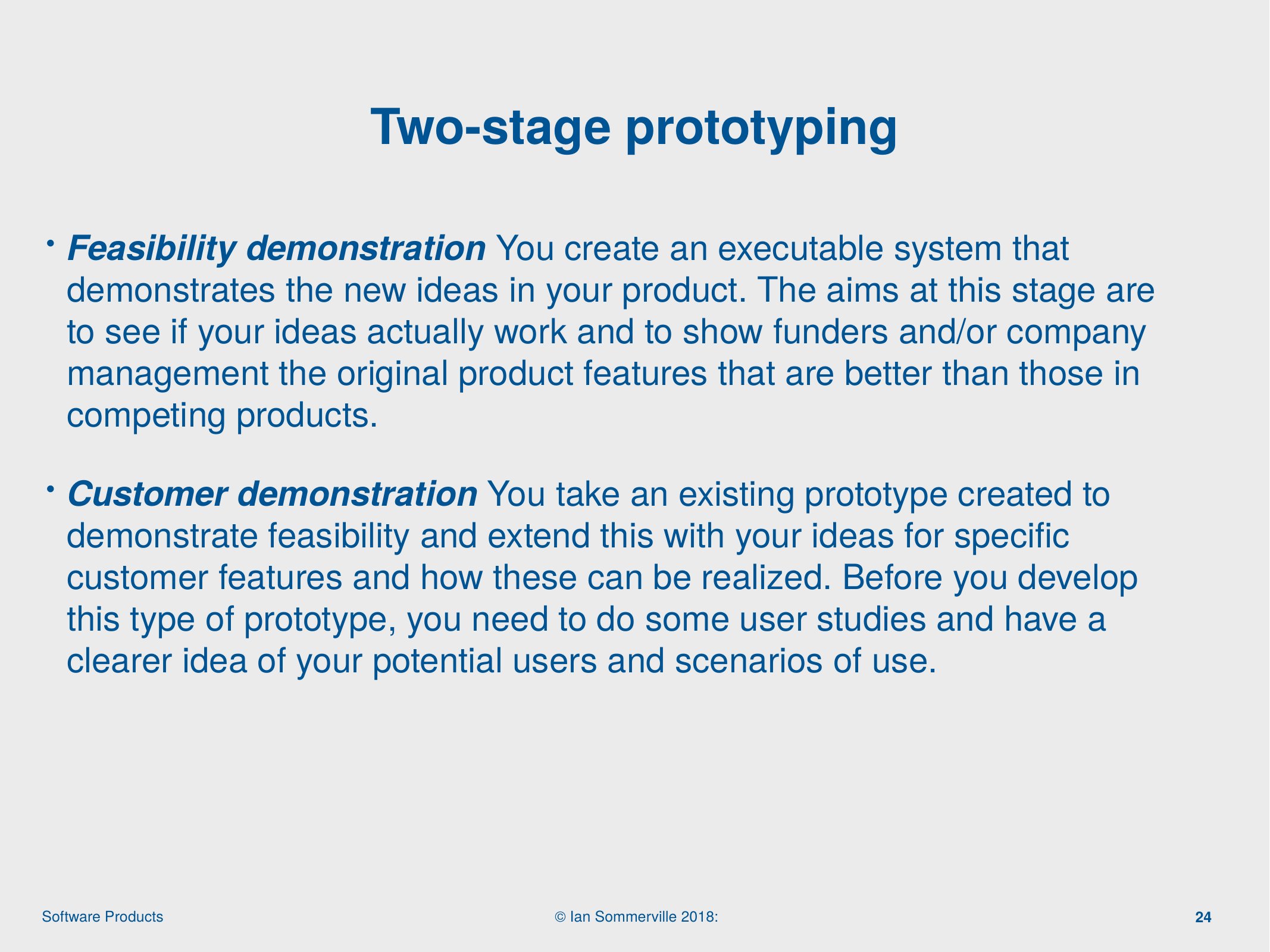

# Two-stage prototyping
Feasibility demonstration You create an executable system that demonstrates the new ideas in your product. The aims at this stage are to see if your ideas actually work and to show funders and/or company management the original product features that are better than those in competing products.
Customer demonstration You take an existing prototype created to demonstrate feasibility and extend this with your ideas for specific customer features and how these can be realized. Before you develop this type of prototype, you need to do some user studies and have a clearer idea of your potential users and scenarios of use.
24